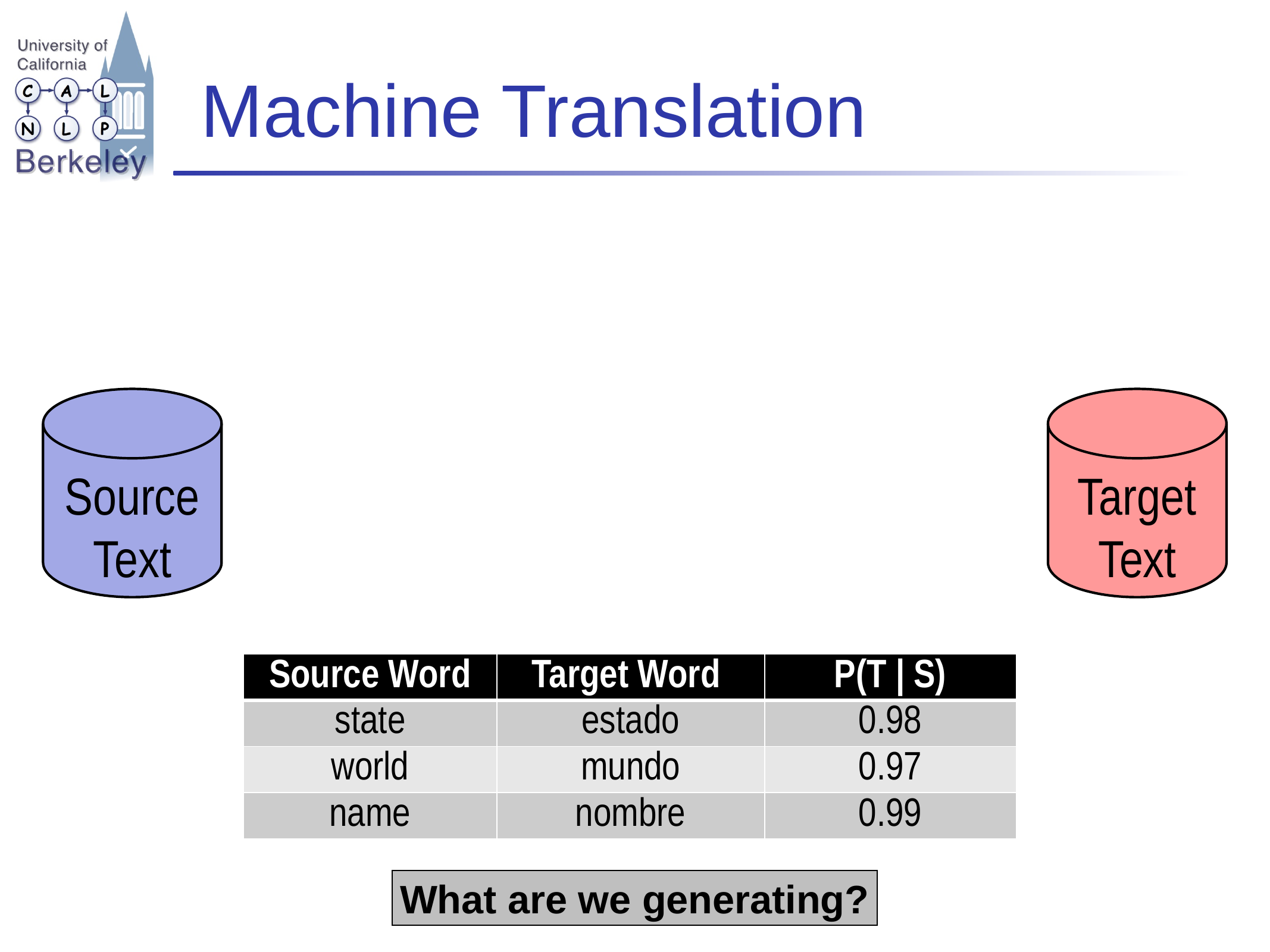

# Machine Translation
Source
Text
Target
Text
| Source Word | Target Word | P(T | S) |
| --- | --- | --- |
| state | estado | 0.98 |
| world | mundo | 0.97 |
| name | nombre | 0.99 |
What are we generating?